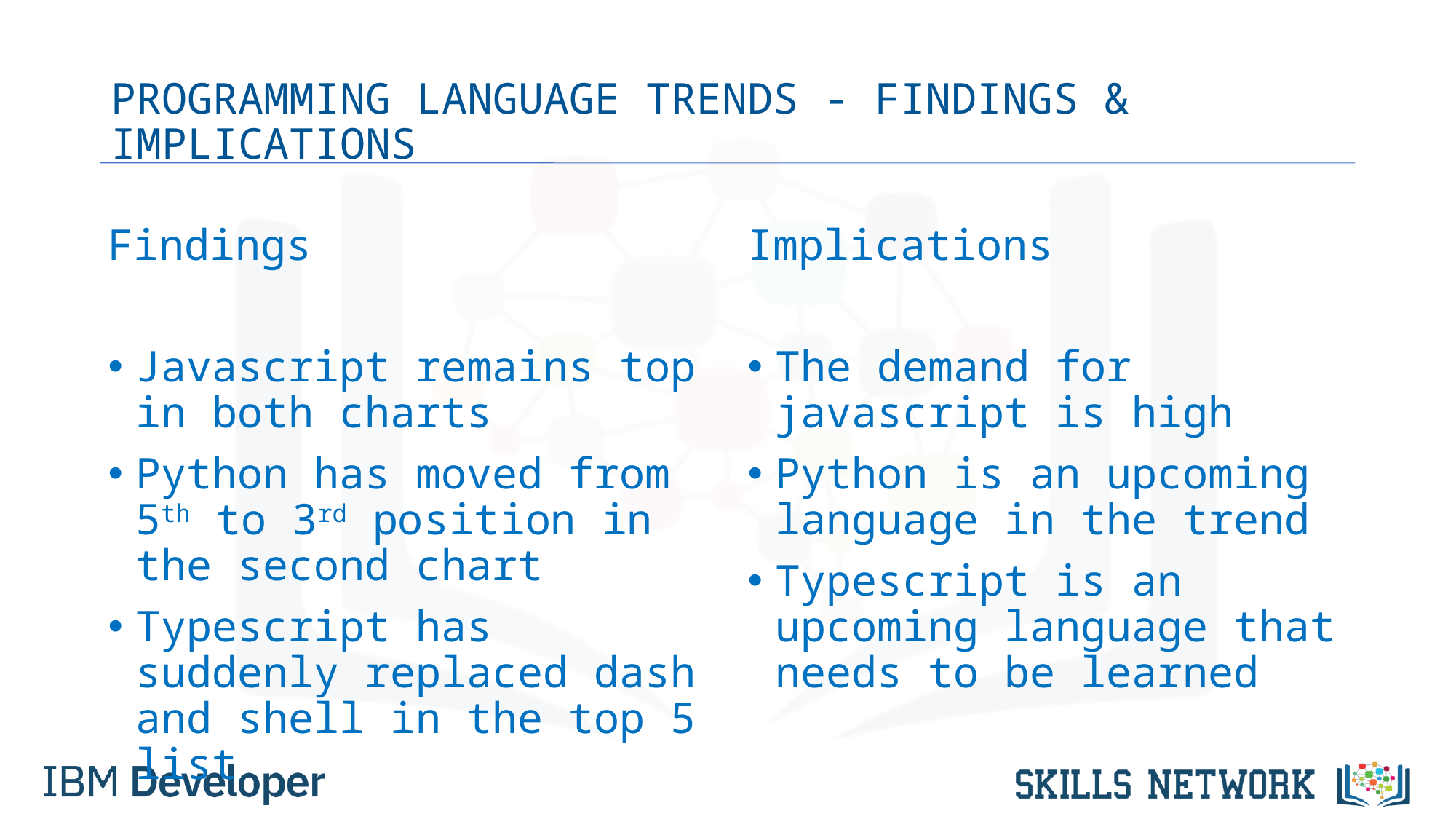

# PROGRAMMING LANGUAGE TRENDS - FINDINGS & IMPLICATIONS
Findings

Javascript remains top in both charts
Python has moved from 5th to 3rd position in the second chart
Typescript has suddenly replaced dash and shell in the top 5 list
Implications

The demand for javascript is high
Python is an upcoming language in the trend
Typescript is an upcoming language that needs to be learned